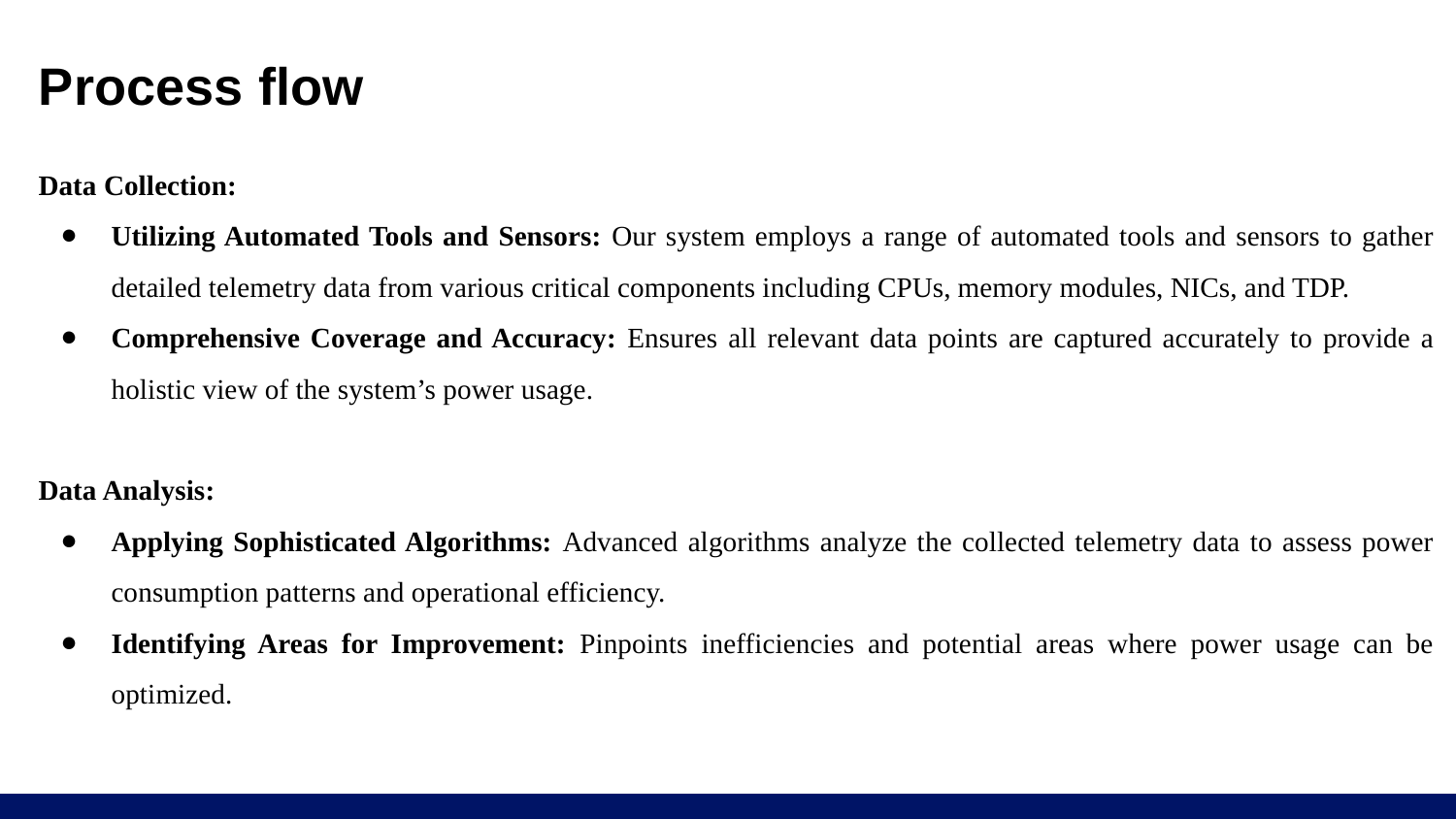

# Process flow
Data Collection:
Utilizing Automated Tools and Sensors: Our system employs a range of automated tools and sensors to gather detailed telemetry data from various critical components including CPUs, memory modules, NICs, and TDP.
Comprehensive Coverage and Accuracy: Ensures all relevant data points are captured accurately to provide a holistic view of the system’s power usage.

Data Analysis:
Applying Sophisticated Algorithms: Advanced algorithms analyze the collected telemetry data to assess power consumption patterns and operational efficiency.
Identifying Areas for Improvement: Pinpoints inefficiencies and potential areas where power usage can be optimized.